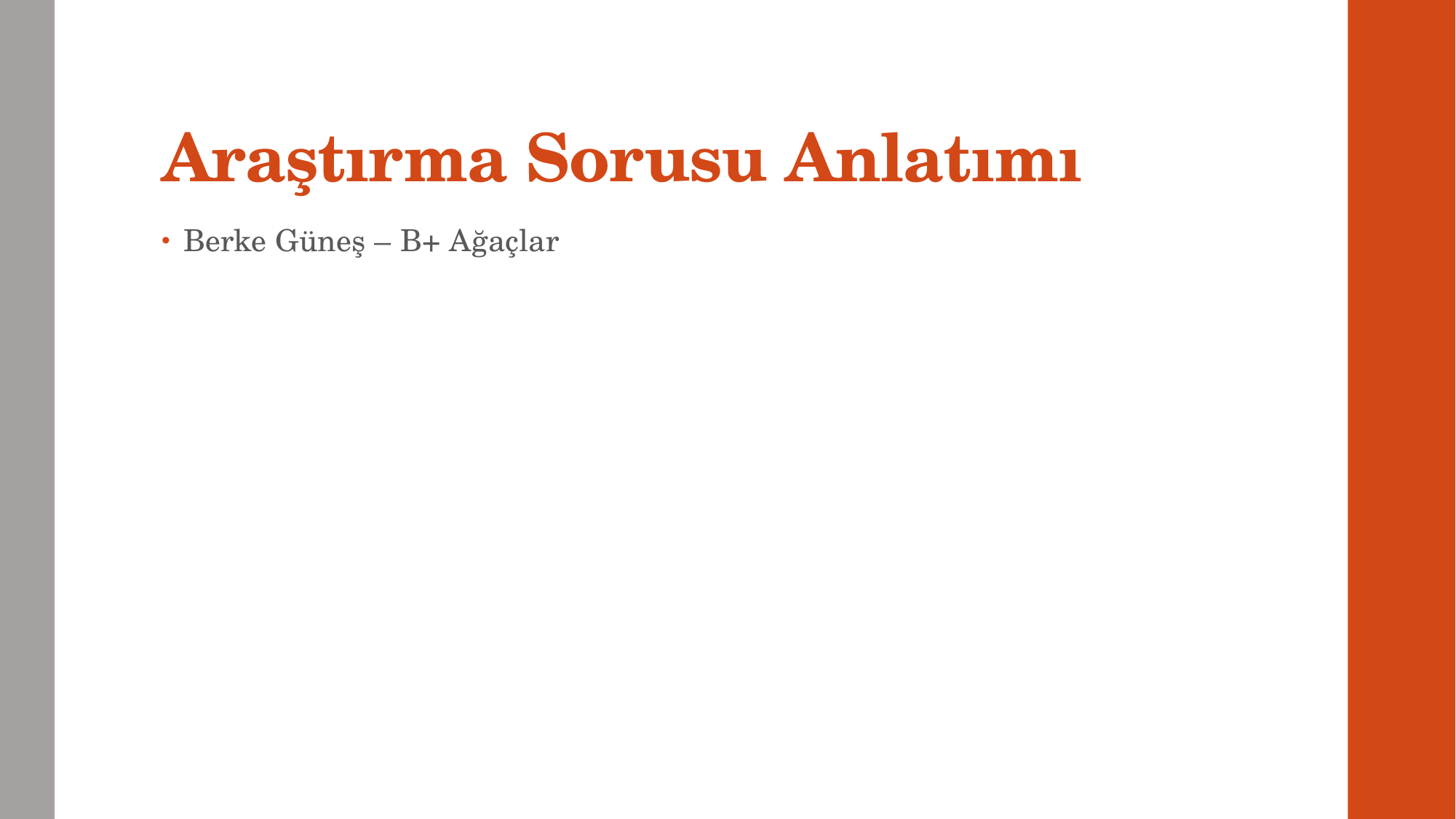

# Araştırma Sorusu Anlatımı
Berke Güneş – B+ Ağaçlar